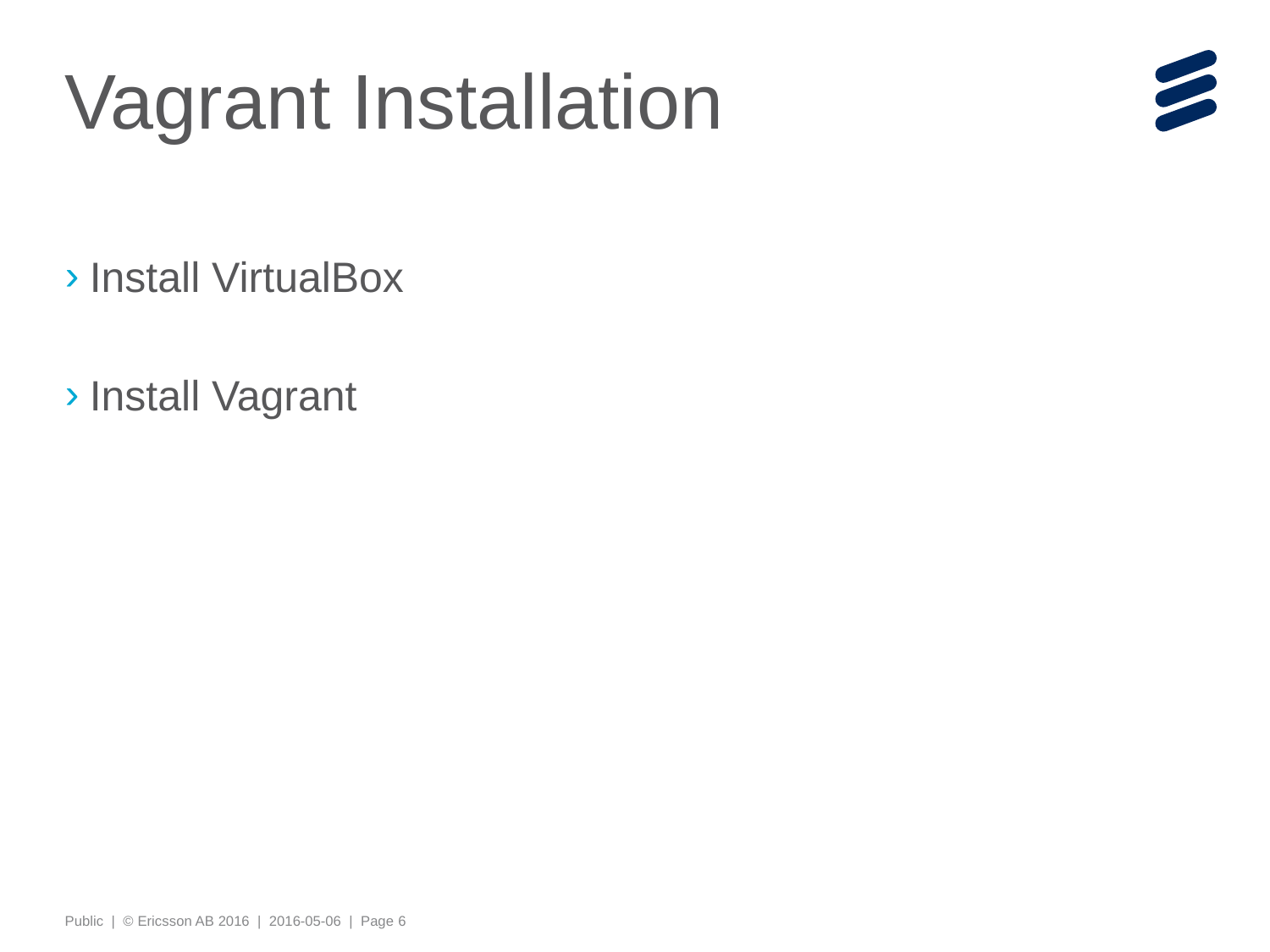

# Vagrant Installation
Install VirtualBox

Install Vagrant